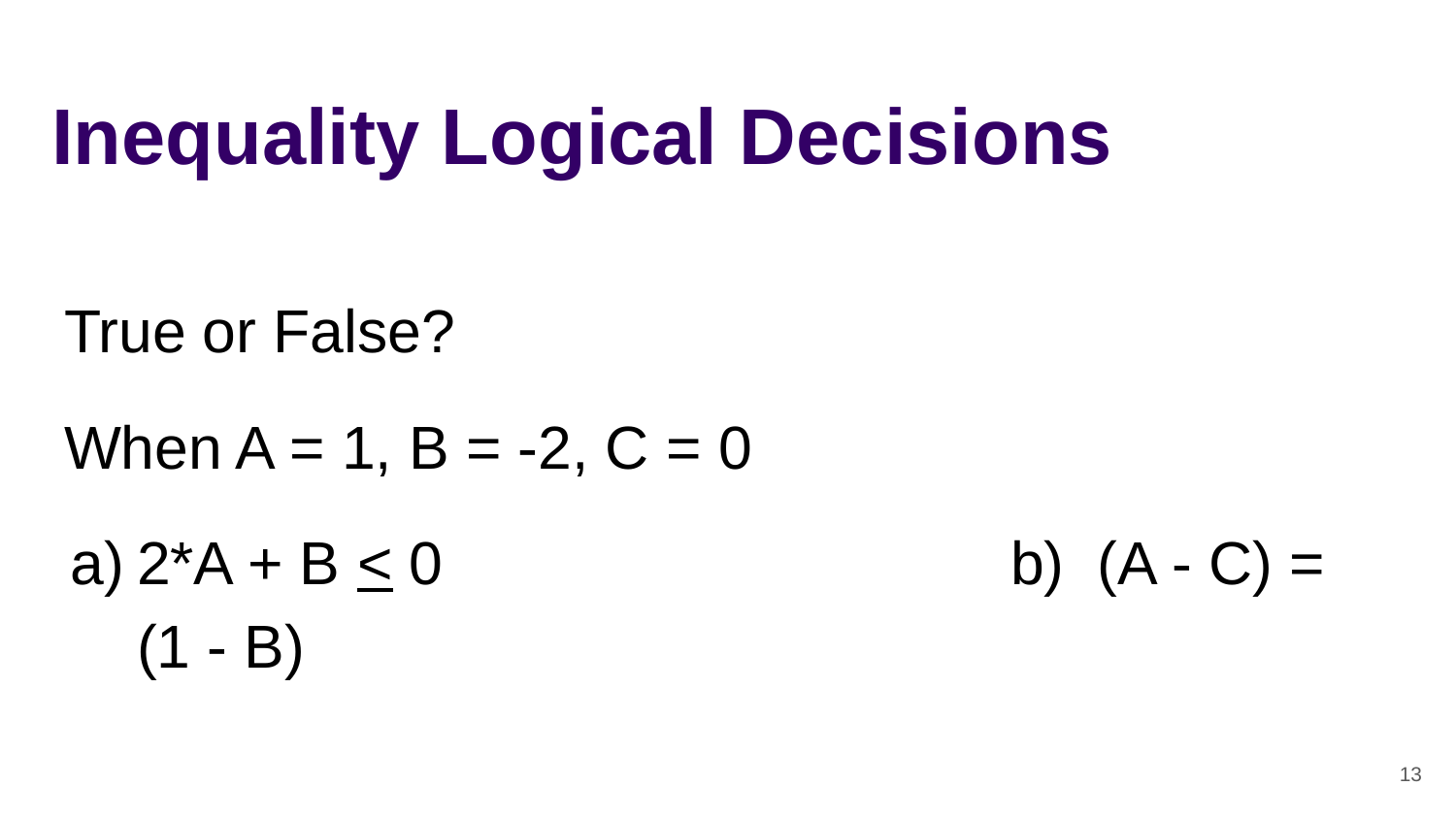

# Inequality Logical Decisions

True or False?
When A = 1, B = -2, C = 0
2*A + B < 0				b)  (A - C) = (1 - B)

13